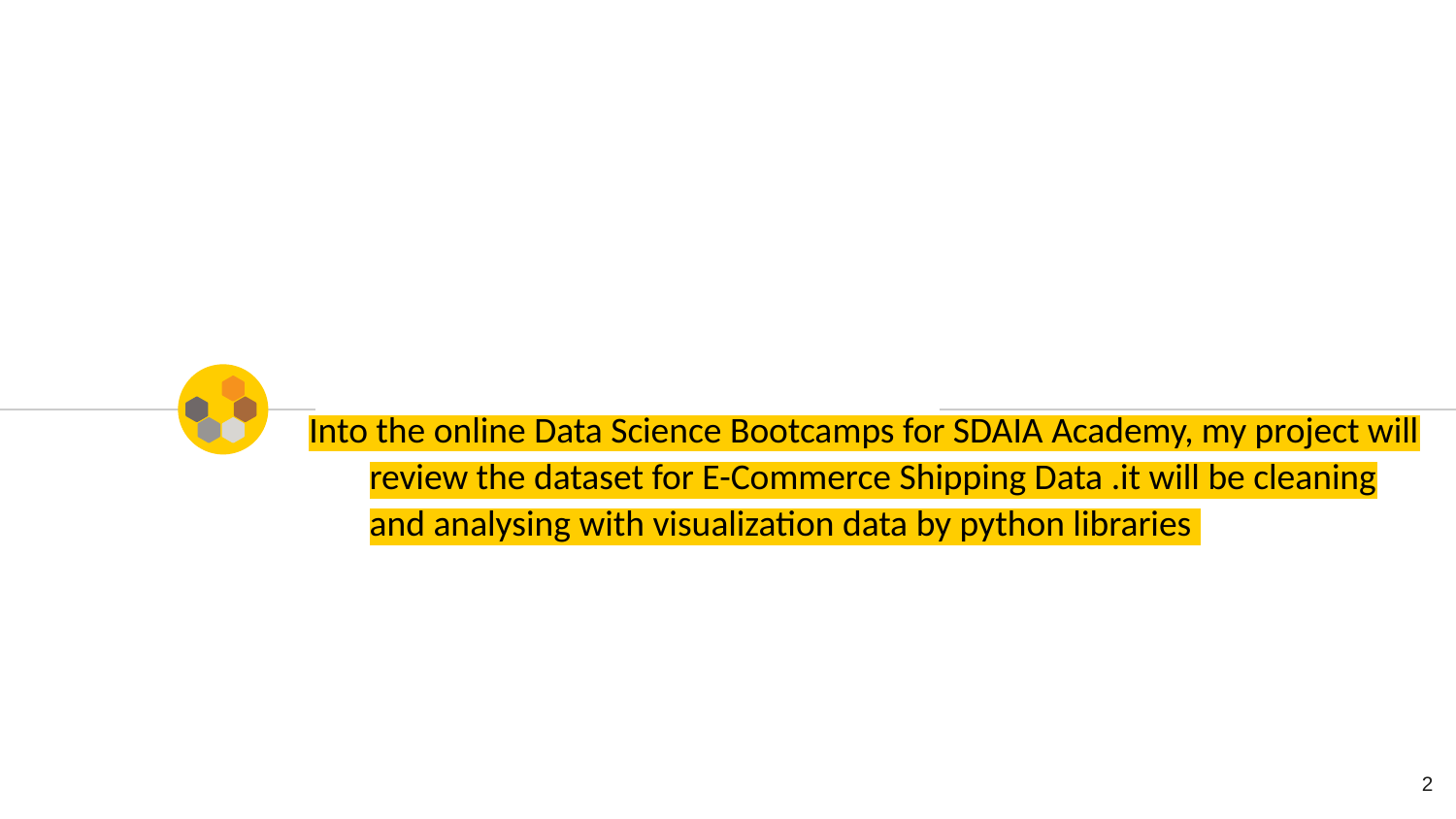

Into the online Data Science Bootcamps for SDAIA Academy, my project will review the dataset for E-Commerce Shipping Data .it will be cleaning and analysing with visualization data by python libraries
2